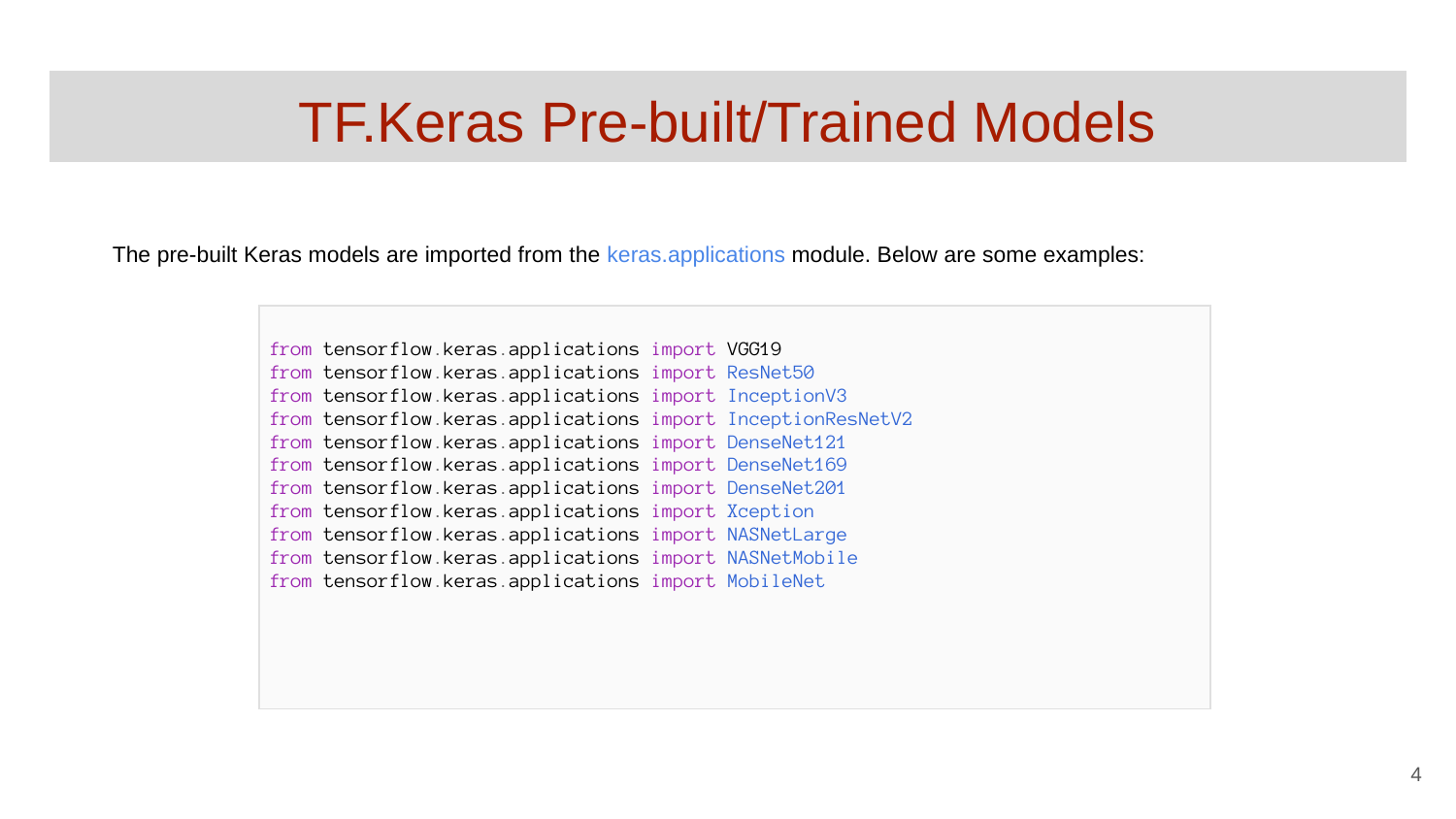

# TF.Keras Pre-built/Trained Models
The pre-built Keras models are imported from the keras.applications module. Below are some examples:

| from tensorflow.keras.applications import VGG19 from tensorflow.keras.applications import ResNet50 from tensorflow.keras.applications import InceptionV3 from tensorflow.keras.applications import InceptionResNetV2 from tensorflow.keras.applications import DenseNet121 from tensorflow.keras.applications import DenseNet169 from tensorflow.keras.applications import DenseNet201 from tensorflow.keras.applications import Xception from tensorflow.keras.applications import NASNetLarge from tensorflow.keras.applications import NASNetMobile from tensorflow.keras.applications import MobileNet |
| --- |
4